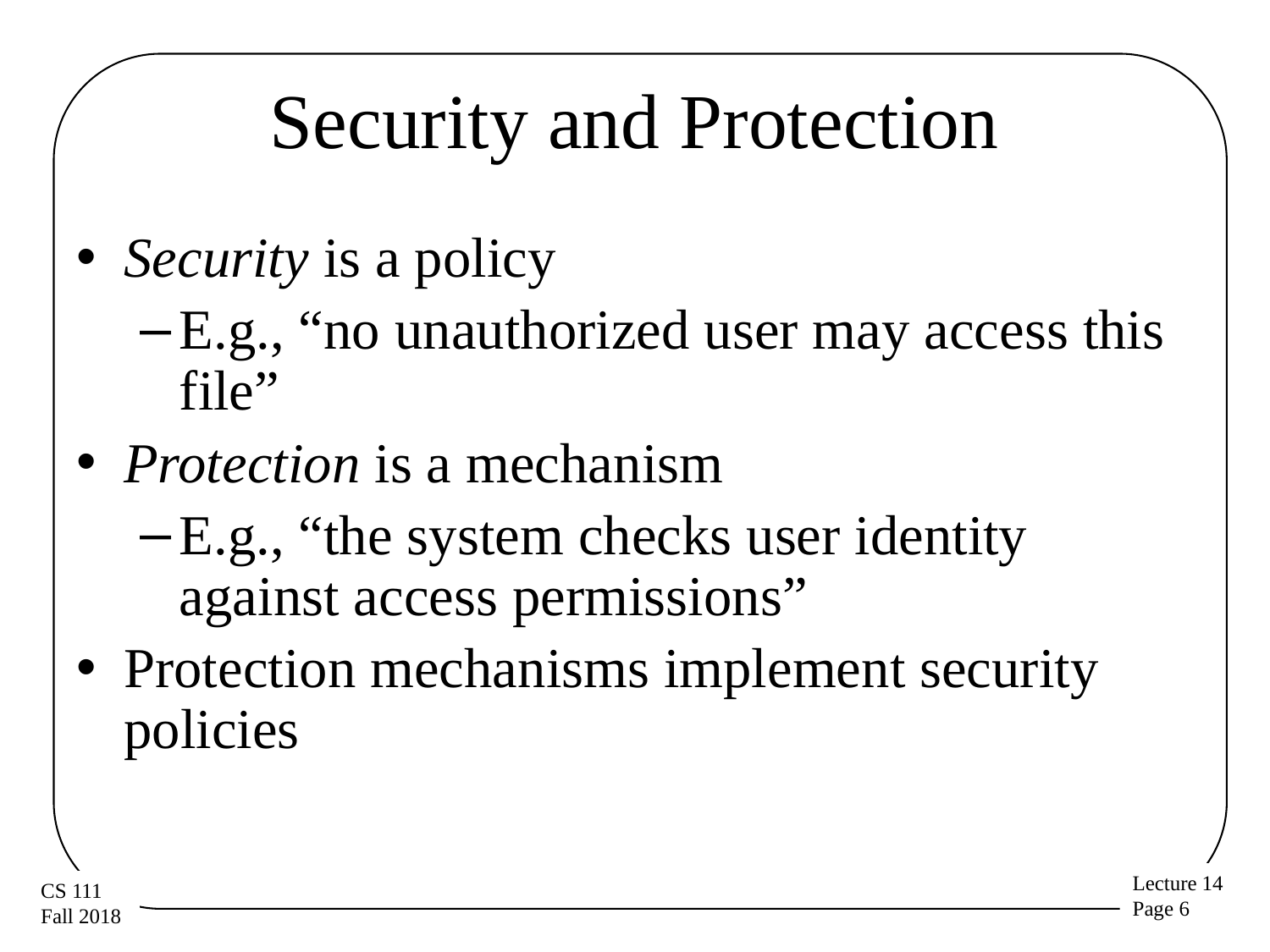

# Security and Protection
Security is a policy
E.g., “no unauthorized user may access this file”
Protection is a mechanism
E.g., “the system checks user identity against access permissions”
Protection mechanisms implement security policies